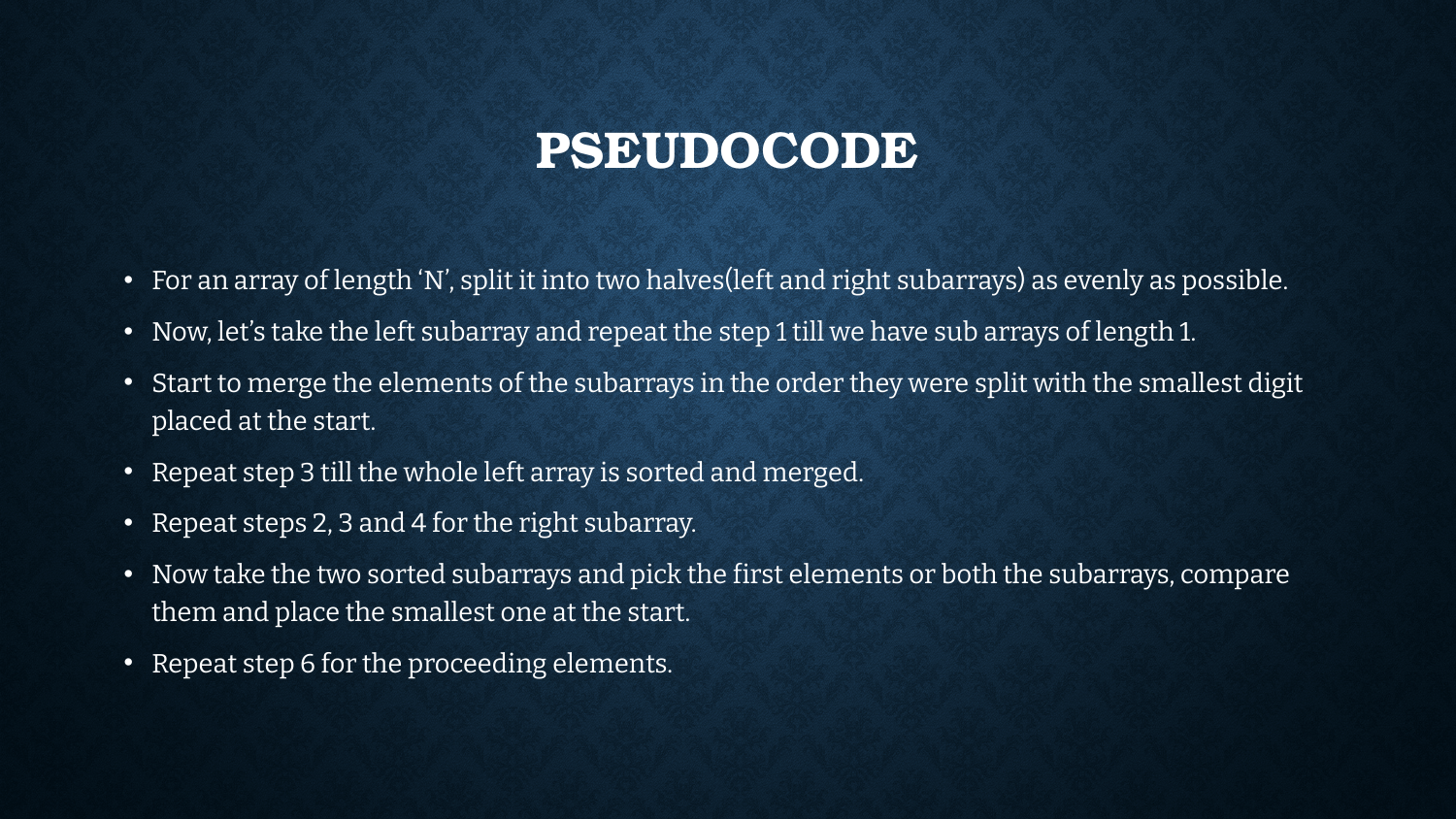

# PSEUDOCODE
For an array of length ‘N’, split it into two halves(left and right subarrays) as evenly as possible.
Now, let’s take the left subarray and repeat the step 1 till we have sub arrays of length 1.
Start to merge the elements of the subarrays in the order they were split with the smallest digit placed at the start.
Repeat step 3 till the whole left array is sorted and merged.
Repeat steps 2, 3 and 4 for the right subarray.
Now take the two sorted subarrays and pick the first elements or both the subarrays, compare them and place the smallest one at the start.
Repeat step 6 for the proceeding elements.